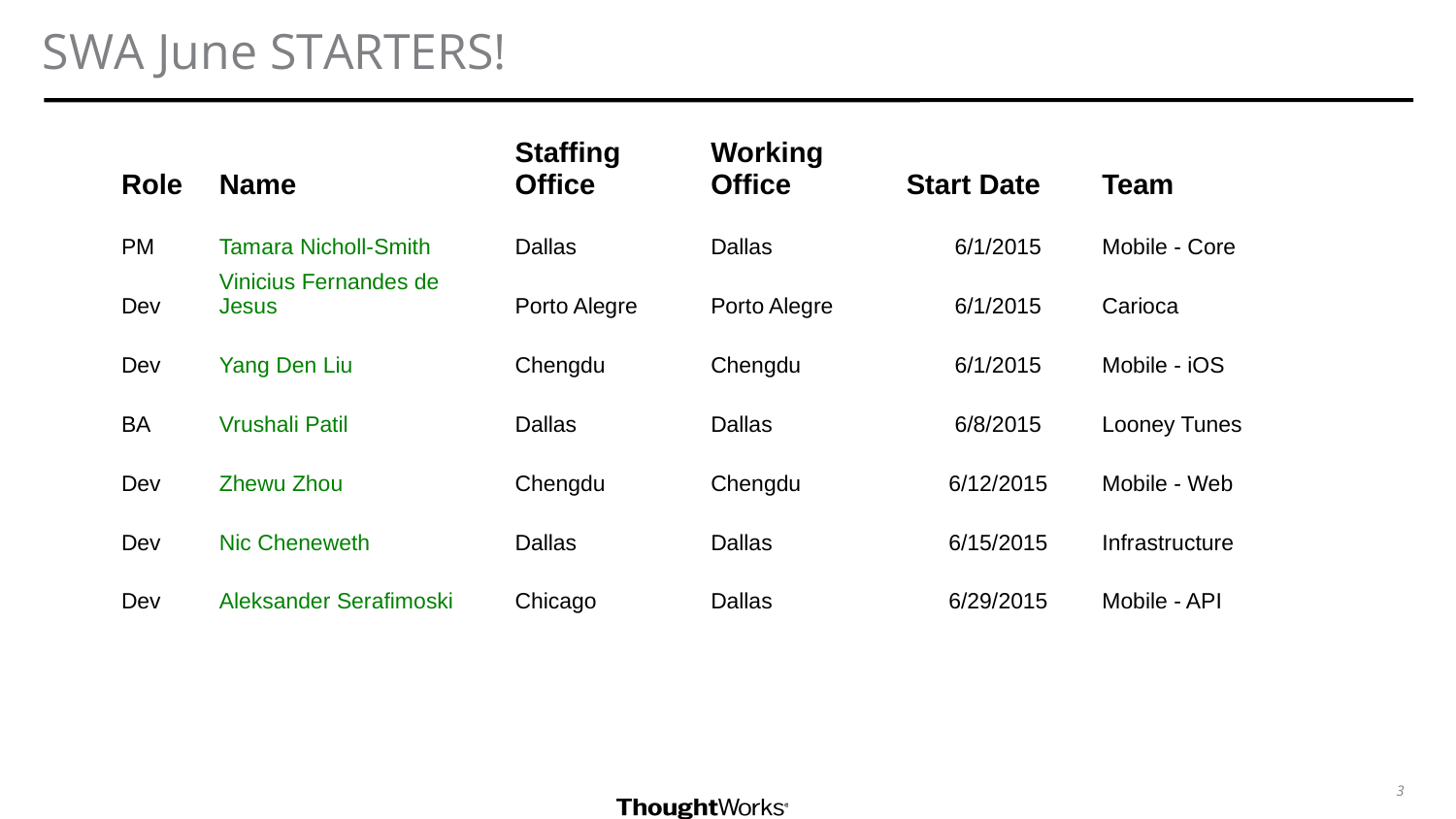

# SWA June STARTERS!
| Role | Name | Staffing Office | Working Office | Start Date | Team |
| --- | --- | --- | --- | --- | --- |
| PM | Tamara Nicholl-Smith | Dallas | Dallas | 6/1/2015 | Mobile - Core |
| Dev | Vinicius Fernandes de Jesus | Porto Alegre | Porto Alegre | 6/1/2015 | Carioca |
| Dev | Yang Den Liu | Chengdu | Chengdu | 6/1/2015 | Mobile - iOS |
| BA | Vrushali Patil | Dallas | Dallas | 6/8/2015 | Looney Tunes |
| Dev | Zhewu Zhou | Chengdu | Chengdu | 6/12/2015 | Mobile - Web |
| Dev | Nic Cheneweth | Dallas | Dallas | 6/15/2015 | Infrastructure |
| Dev | Aleksander Serafimoski | Chicago | Dallas | 6/29/2015 | Mobile - API |
|  |  |  |  |  |  |
3